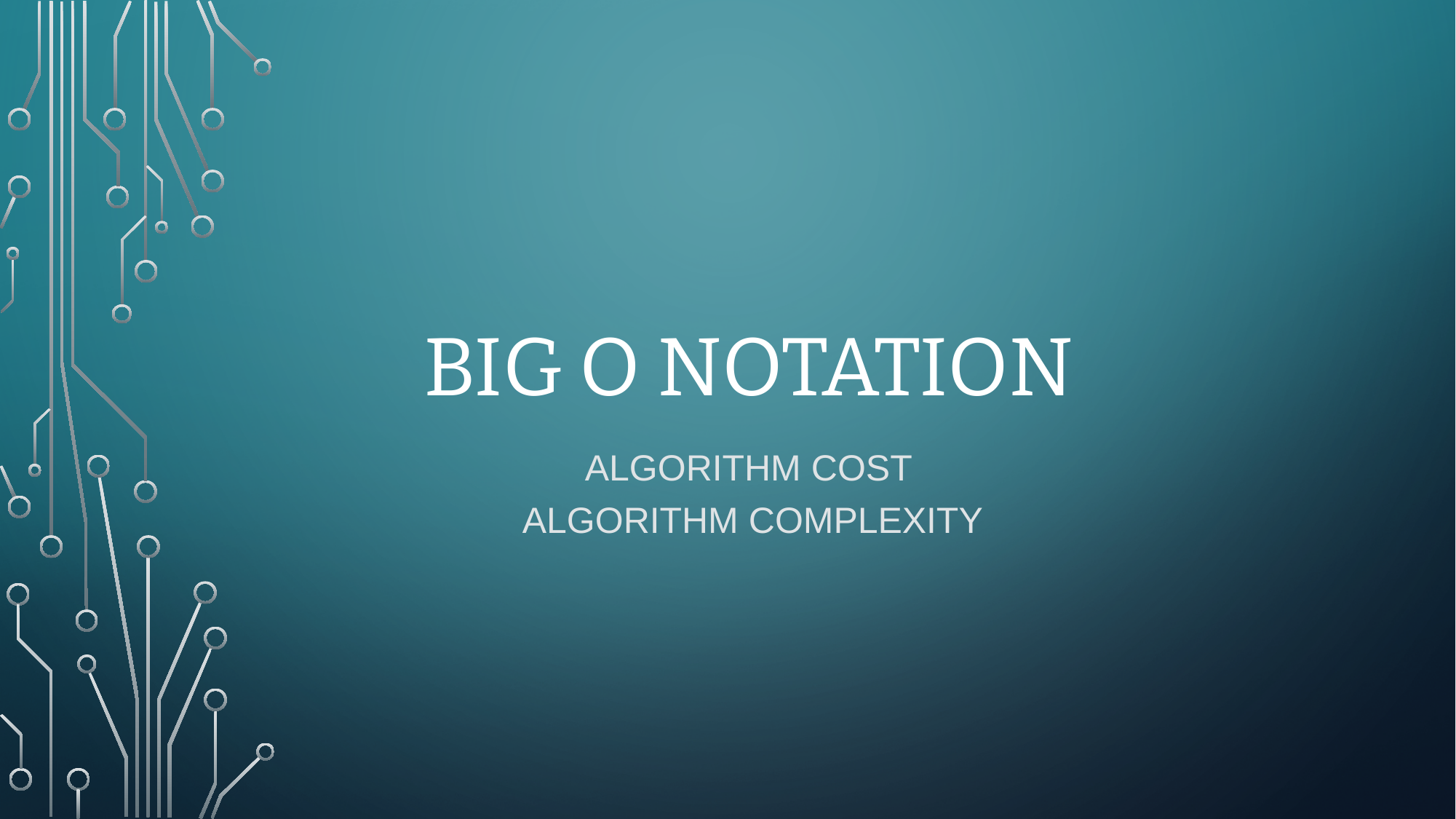

# Big O notation
Algorithm Cost
 Algorithm Complexity